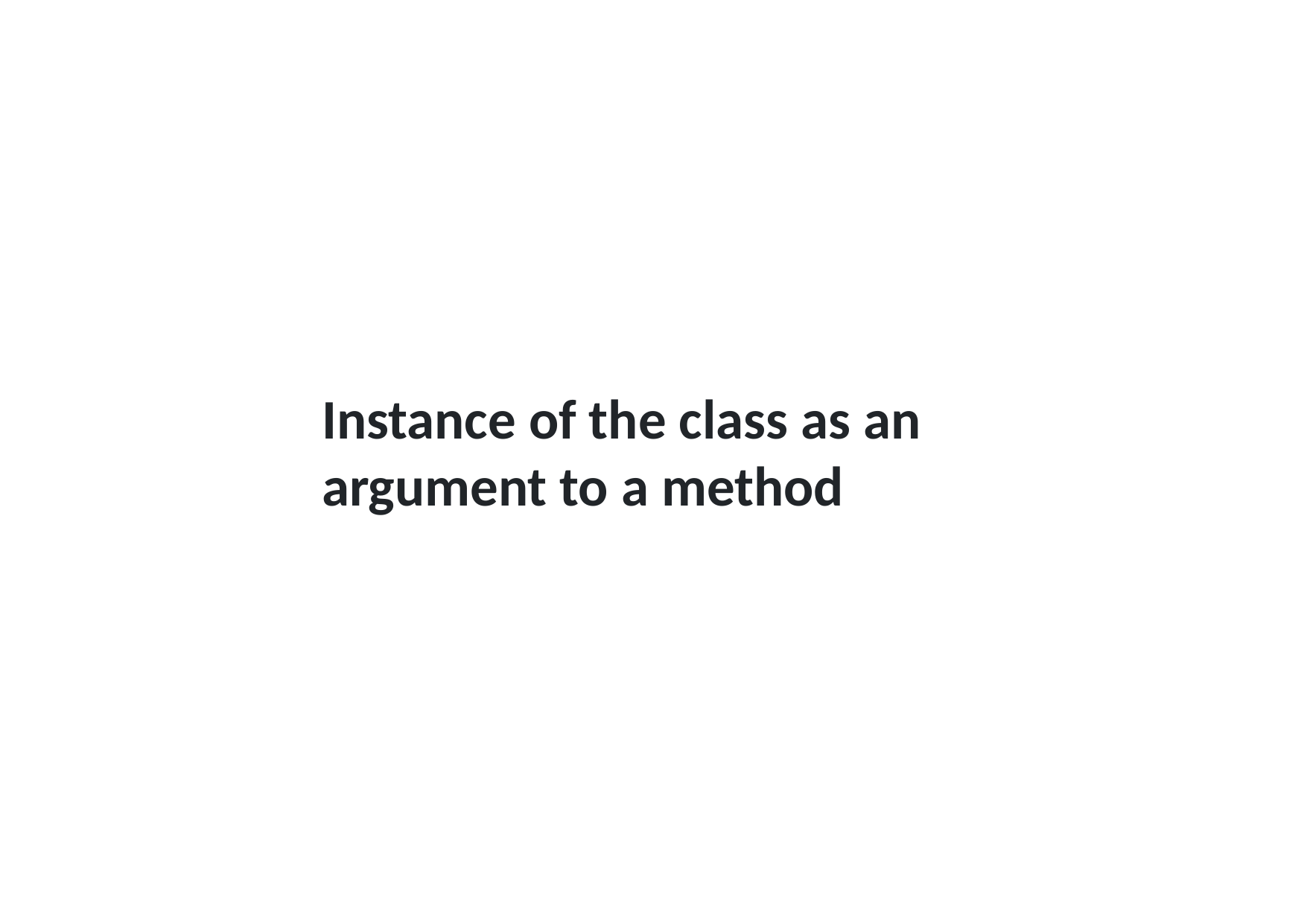

Instance of the class as an argument to a method